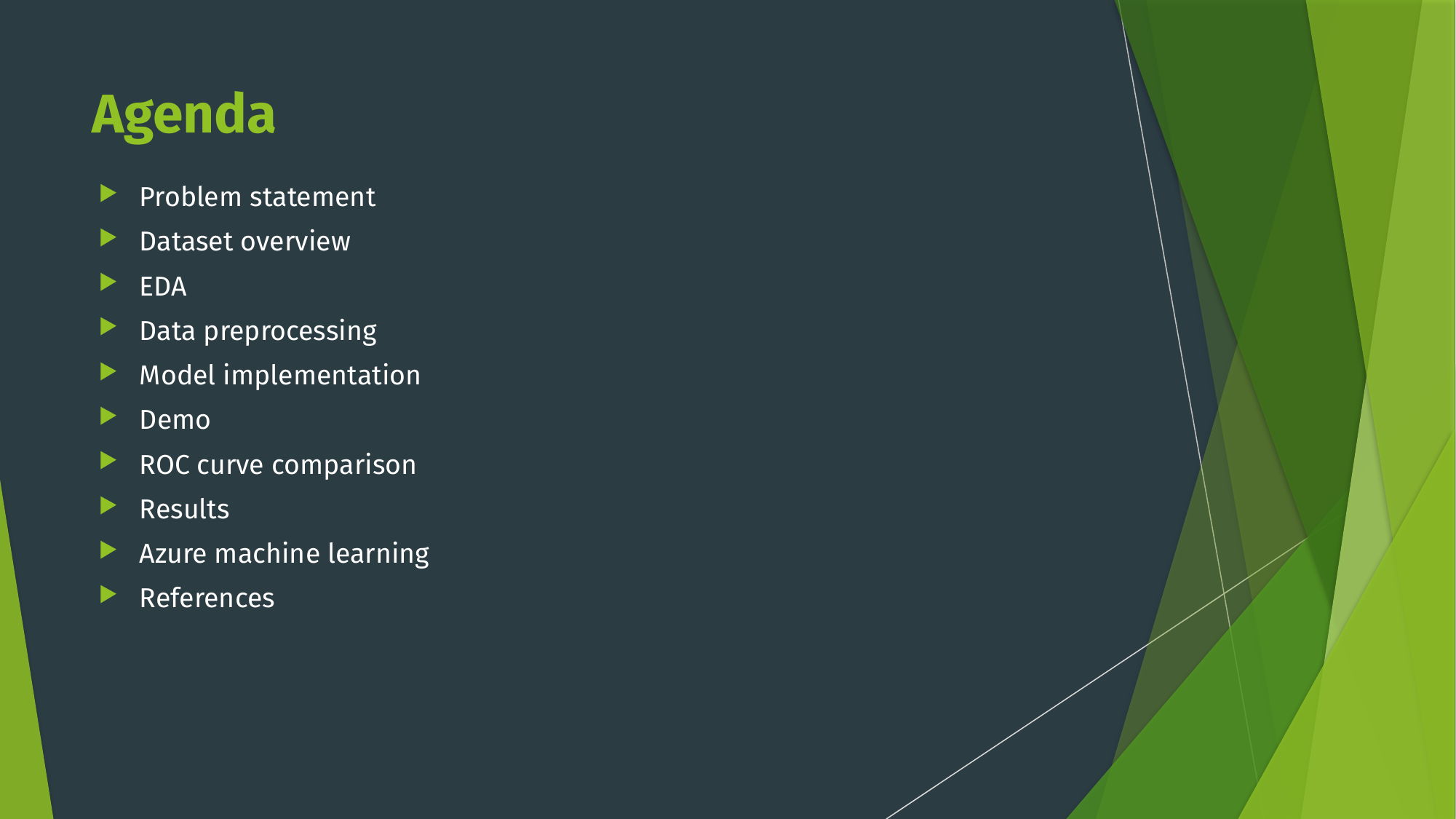

# Agenda
Problem statement
Dataset overview
EDA
Data preprocessing
Model implementation
Demo
ROC curve comparison
Results
Azure machine learning
References